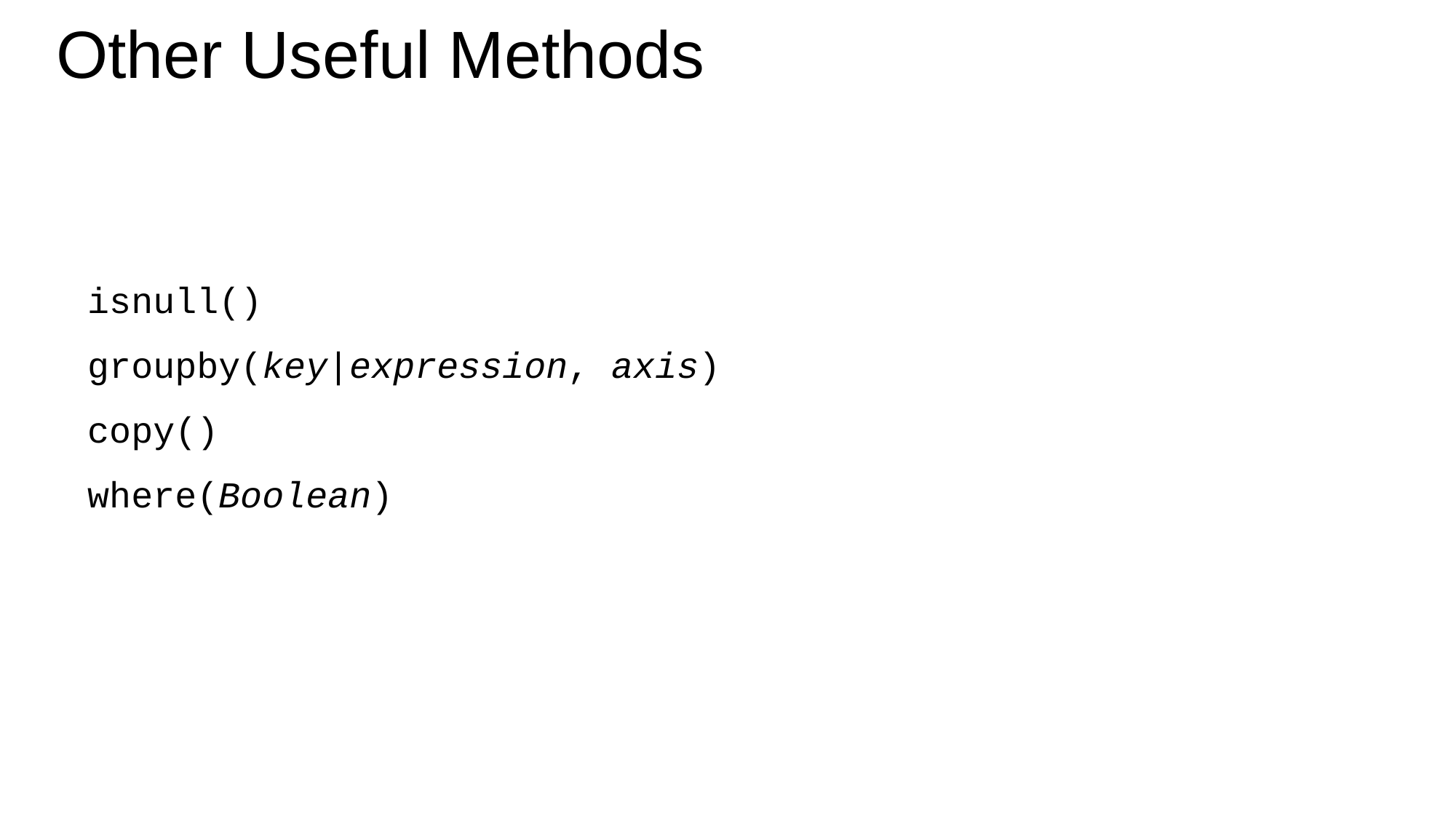

# Other Useful Methods
isnull()
groupby(key|expression, axis)
copy()
where(Boolean)